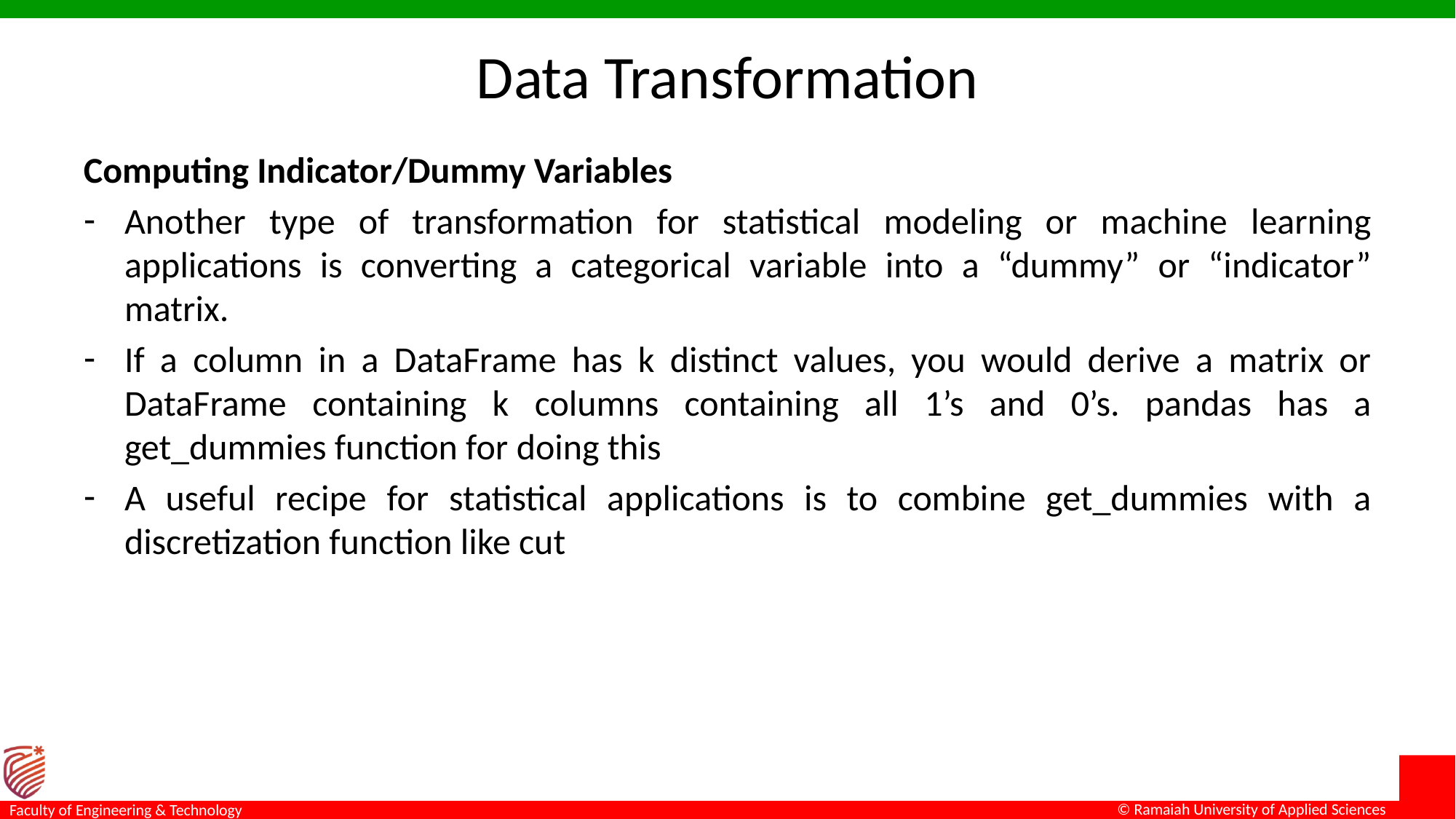

# Data Transformation
Computing Indicator/Dummy Variables
Another type of transformation for statistical modeling or machine learning applications is converting a categorical variable into a “dummy” or “indicator” matrix.
If a column in a DataFrame has k distinct values, you would derive a matrix or DataFrame containing k columns containing all 1’s and 0’s. pandas has a get_dummies function for doing this
A useful recipe for statistical applications is to combine get_dummies with a discretization function like cut